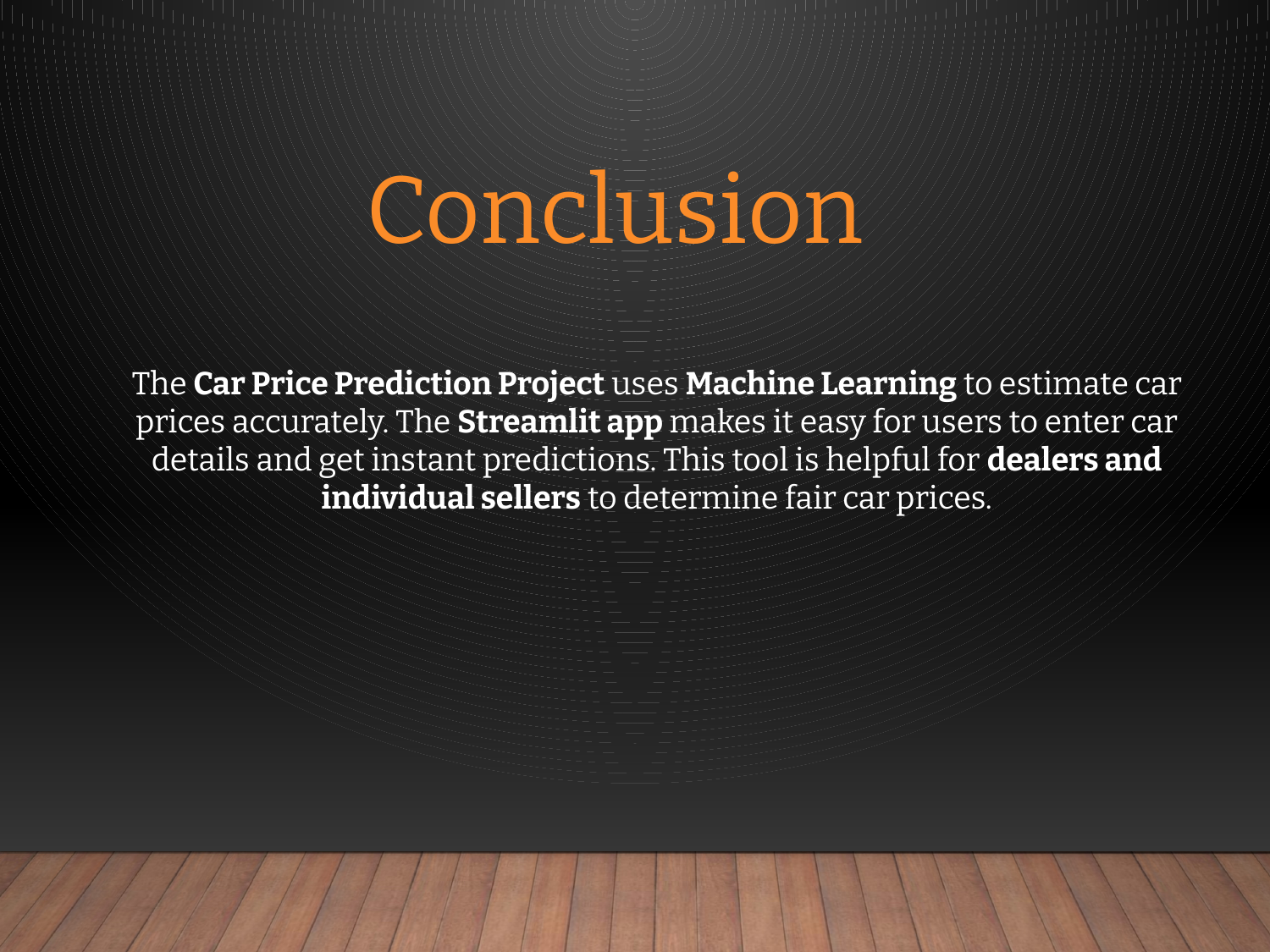

Conclusion
The Car Price Prediction Project uses Machine Learning to estimate car prices accurately. The Streamlit app makes it easy for users to enter car details and get instant predictions. This tool is helpful for dealers and individual sellers to determine fair car prices.